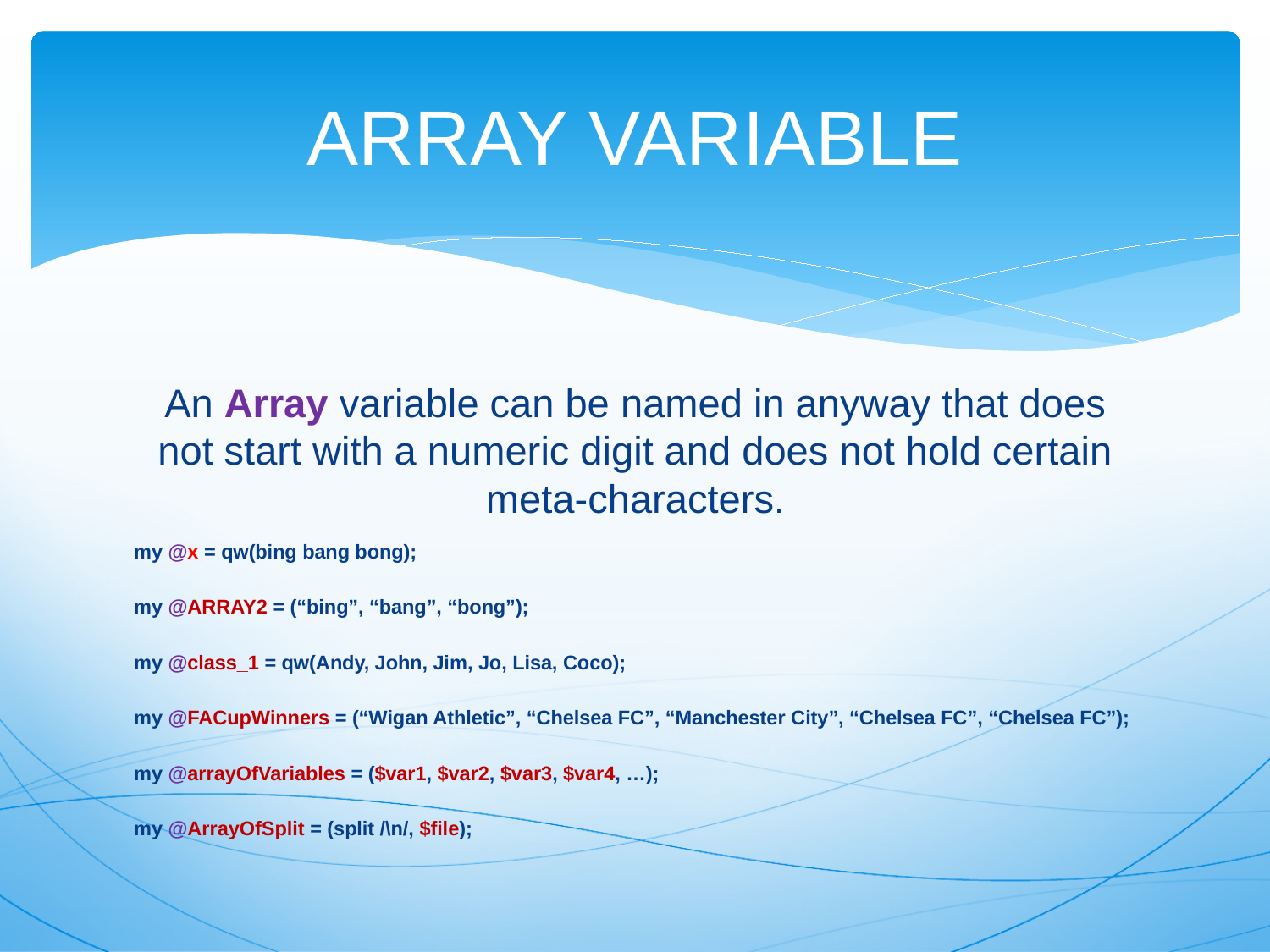

# ARRAY VARIABLE
An Array variable can be named in anyway that does not start with a numeric digit and does not hold certain meta-characters.

my @x = qw(bing bang bong);

my @ARRAY2 = (“bing”, “bang”, “bong”);

my @class_1 = qw(Andy, John, Jim, Jo, Lisa, Coco);

my @FACupWinners = (“Wigan Athletic”, “Chelsea FC”, “Manchester City”, “Chelsea FC”, “Chelsea FC”);

my @arrayOfVariables = ($var1, $var2, $var3, $var4, …);

my @ArrayOfSplit = (split /\n/, $file);